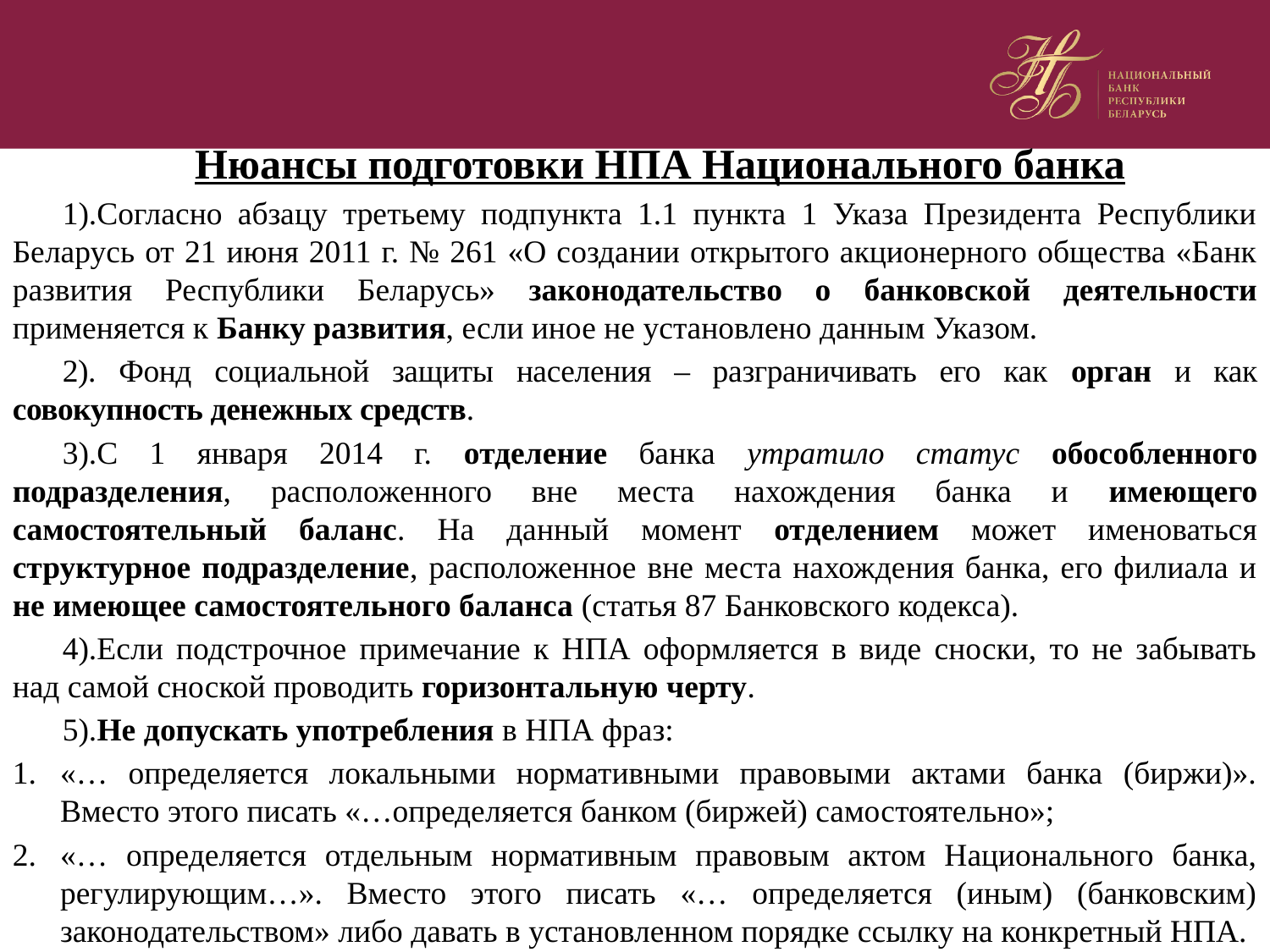

Нюансы подготовки НПА Национального банка
1).Согласно абзацу третьему подпункта 1.1 пункта 1 Указа Президента Республики Беларусь от 21 июня 2011 г. № 261 «О создании открытого акционерного общества «Банк развития Республики Беларусь» законодательство о банковской деятельности применяется к Банку развития, если иное не установлено данным Указом.
2). Фонд социальной защиты населения – разграничивать его как орган и как совокупность денежных средств.
3).С 1 января 2014 г. отделение банка утратило статус обособленного подразделения, расположенного вне места нахождения банка и имеющего самостоятельный баланс. На данный момент отделением может именоваться структурное подразделение, расположенное вне места нахождения банка, его филиала и не имеющее самостоятельного баланса (статья 87 Банковского кодекса).
4).Если подстрочное примечание к НПА оформляется в виде сноски, то не забывать над самой сноской проводить горизонтальную черту.
5).Не допускать употребления в НПА фраз:
«… определяется локальными нормативными правовыми актами банка (биржи)». Вместо этого писать «…определяется банком (биржей) самостоятельно»;
«… определяется отдельным нормативным правовым актом Национального банка, регулирующим…». Вместо этого писать «… определяется (иным) (банковским) законодательством» либо давать в установленном порядке ссылку на конкретный НПА.